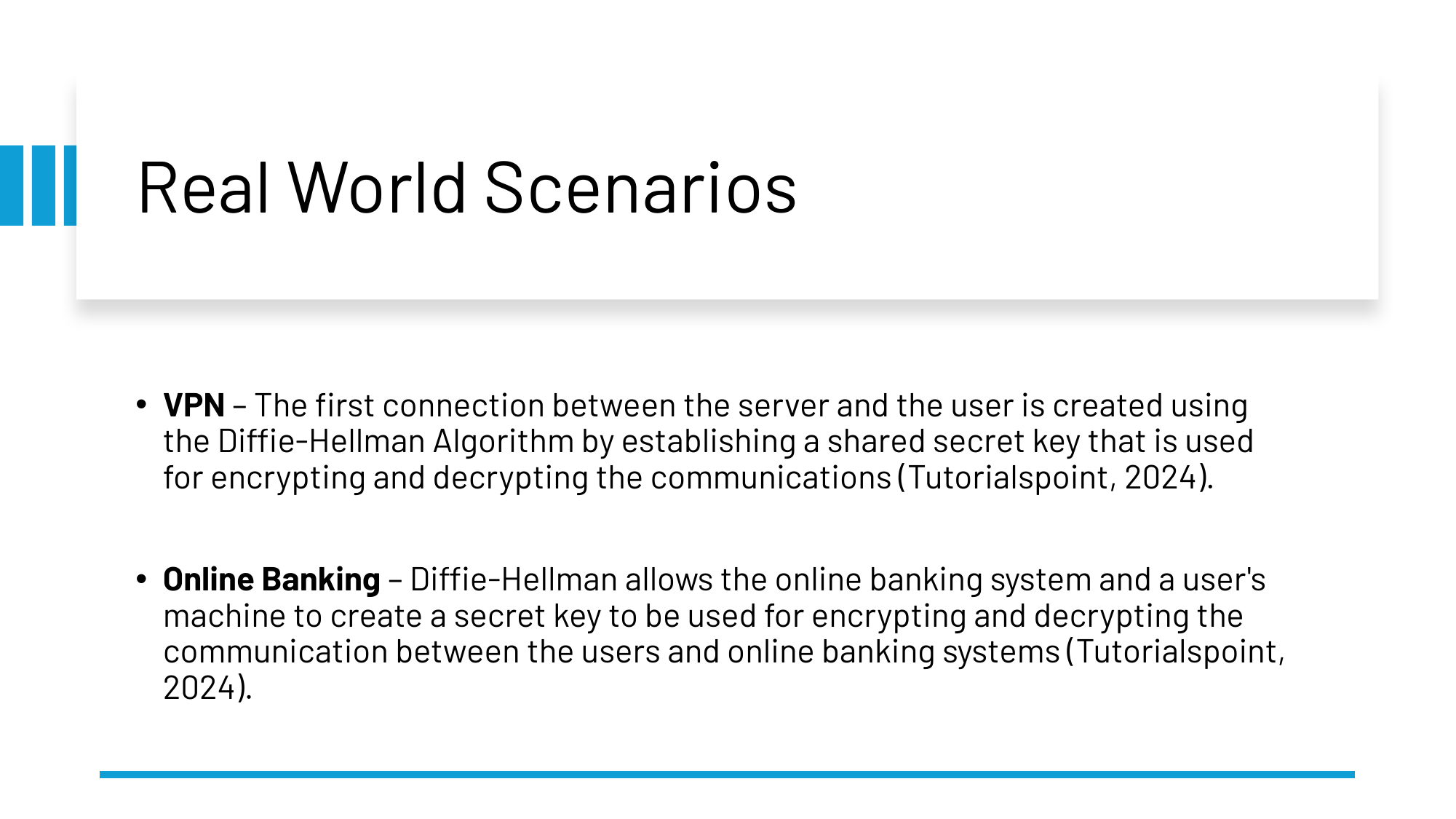

# Real World Scenarios

VPN – The first connection between the server and the user is created using the Diffie-Hellman Algorithm by establishing a shared secret key that is used for encrypting and decrypting the communications (Tutorialspoint, 2024).

Online Banking – Diffie-Hellman allows the online banking system and a user's machine to create a secret key to be used for encrypting and decrypting the communication between the users and online banking systems (Tutorialspoint, 2024).